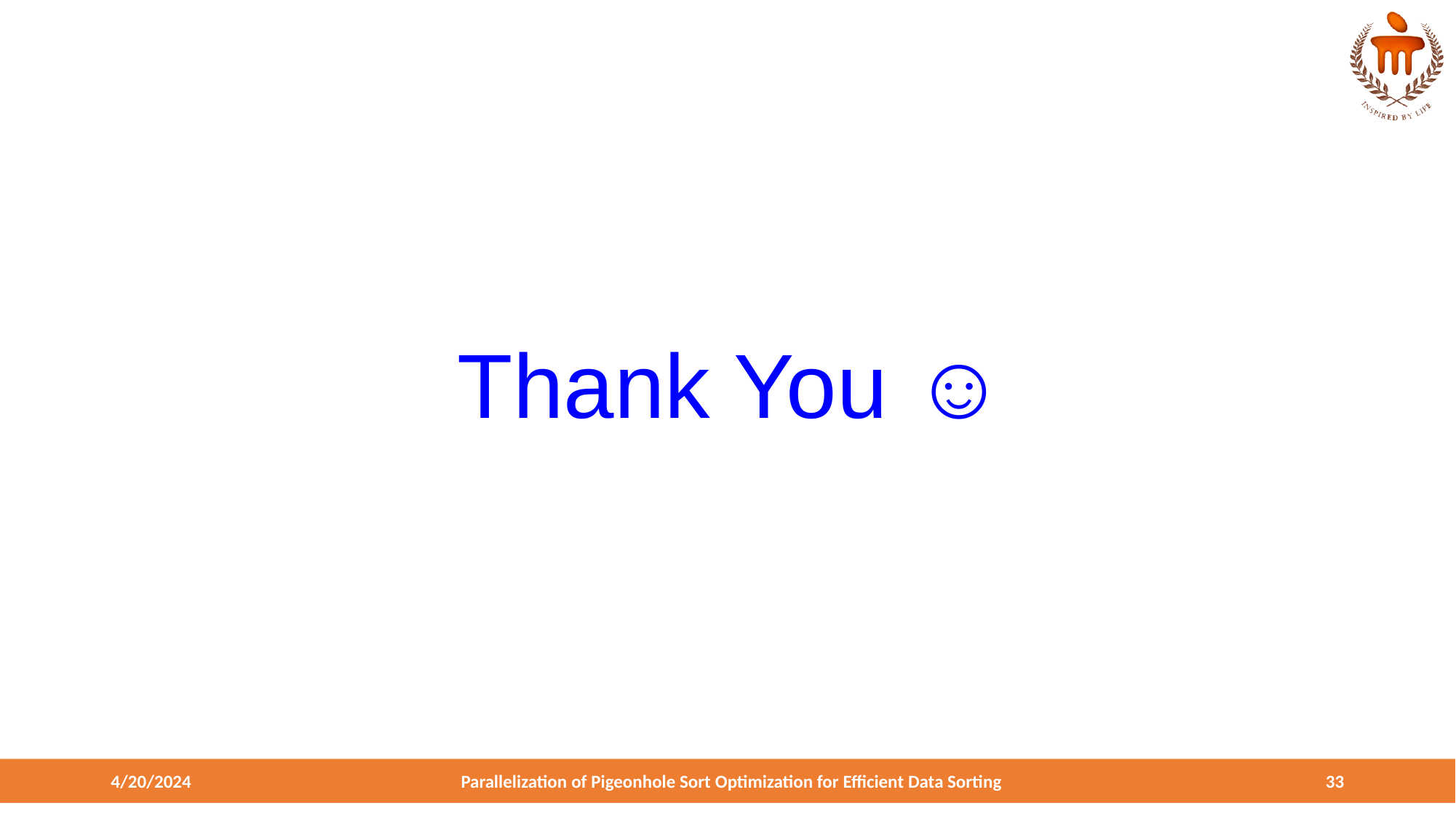

Thank You ☺
4/20/2024
Parallelization of Pigeonhole Sort Optimization for Efficient Data Sorting
33